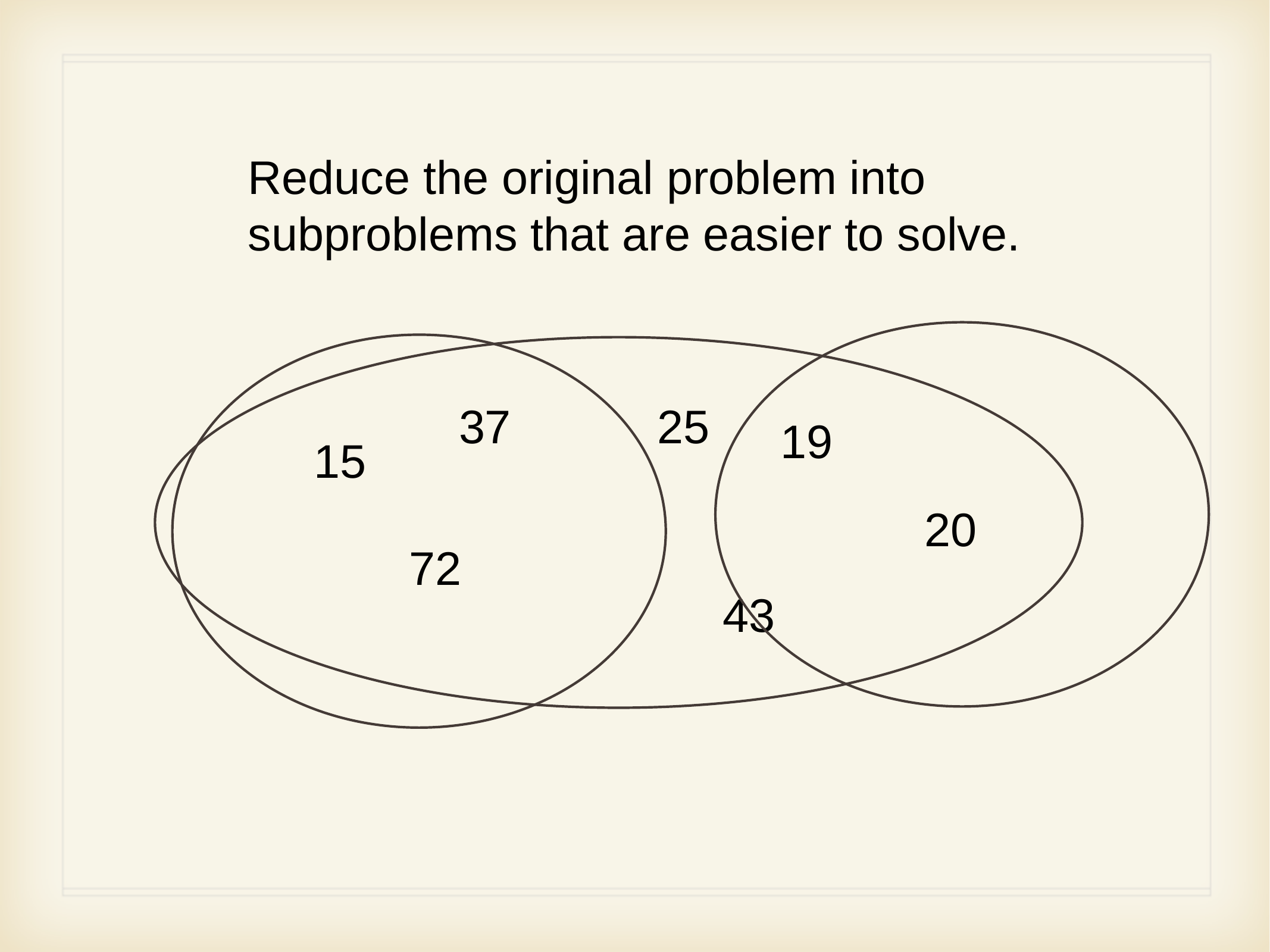

Reduce the original problem into subproblems that are easier to solve.

37
25
19
15
20
72
43